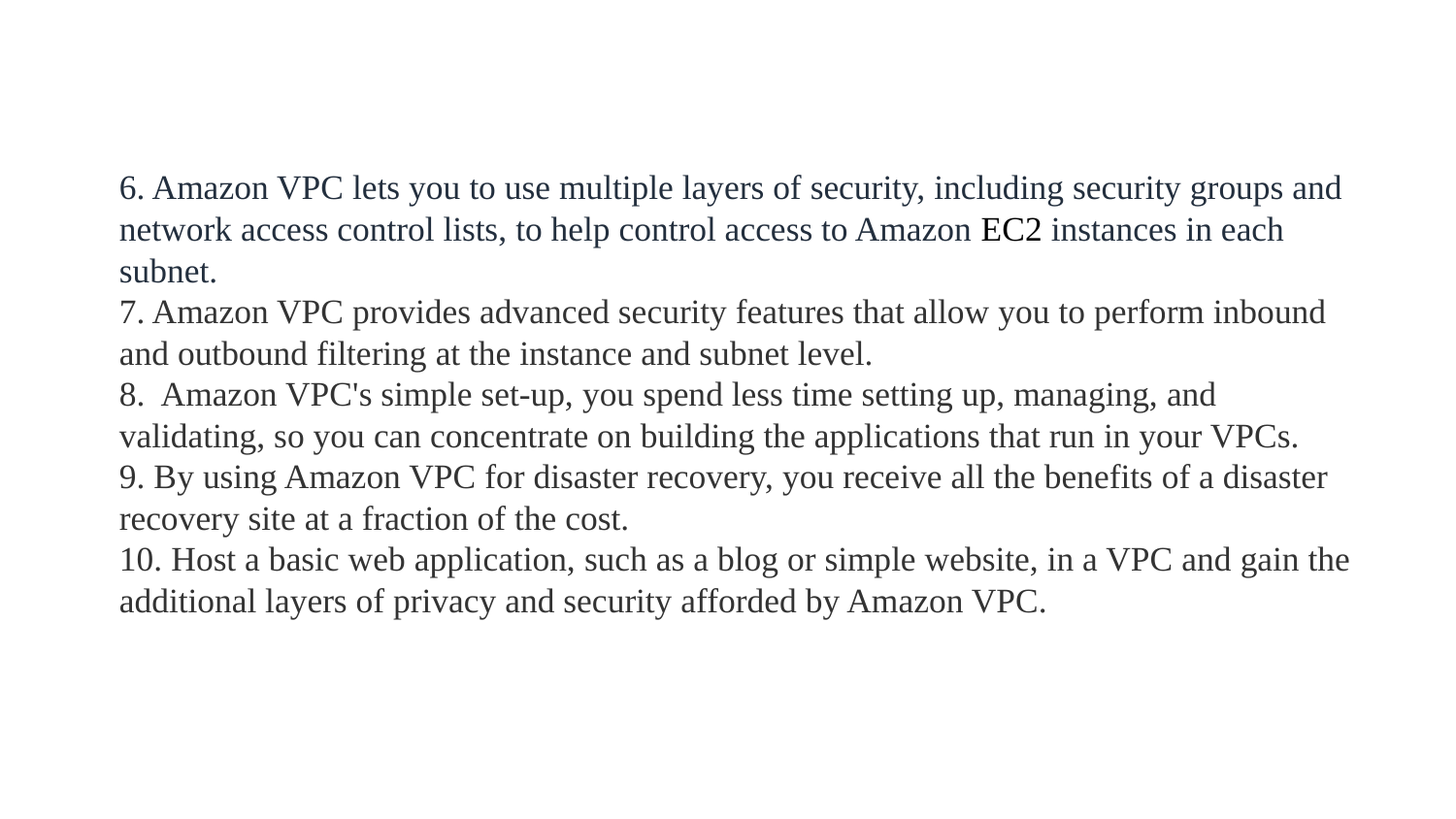

6. Amazon VPC lets you to use multiple layers of security, including security groups and network access control lists, to help control access to Amazon EC2 instances in each subnet.
7. Amazon VPC provides advanced security features that allow you to perform inbound and outbound filtering at the instance and subnet level.
8.  Amazon VPC's simple set-up, you spend less time setting up, managing, and validating, so you can concentrate on building the applications that run in your VPCs.
9. By using Amazon VPC for disaster recovery, you receive all the benefits of a disaster recovery site at a fraction of the cost.
10. Host a basic web application, such as a blog or simple website, in a VPC and gain the additional layers of privacy and security afforded by Amazon VPC.